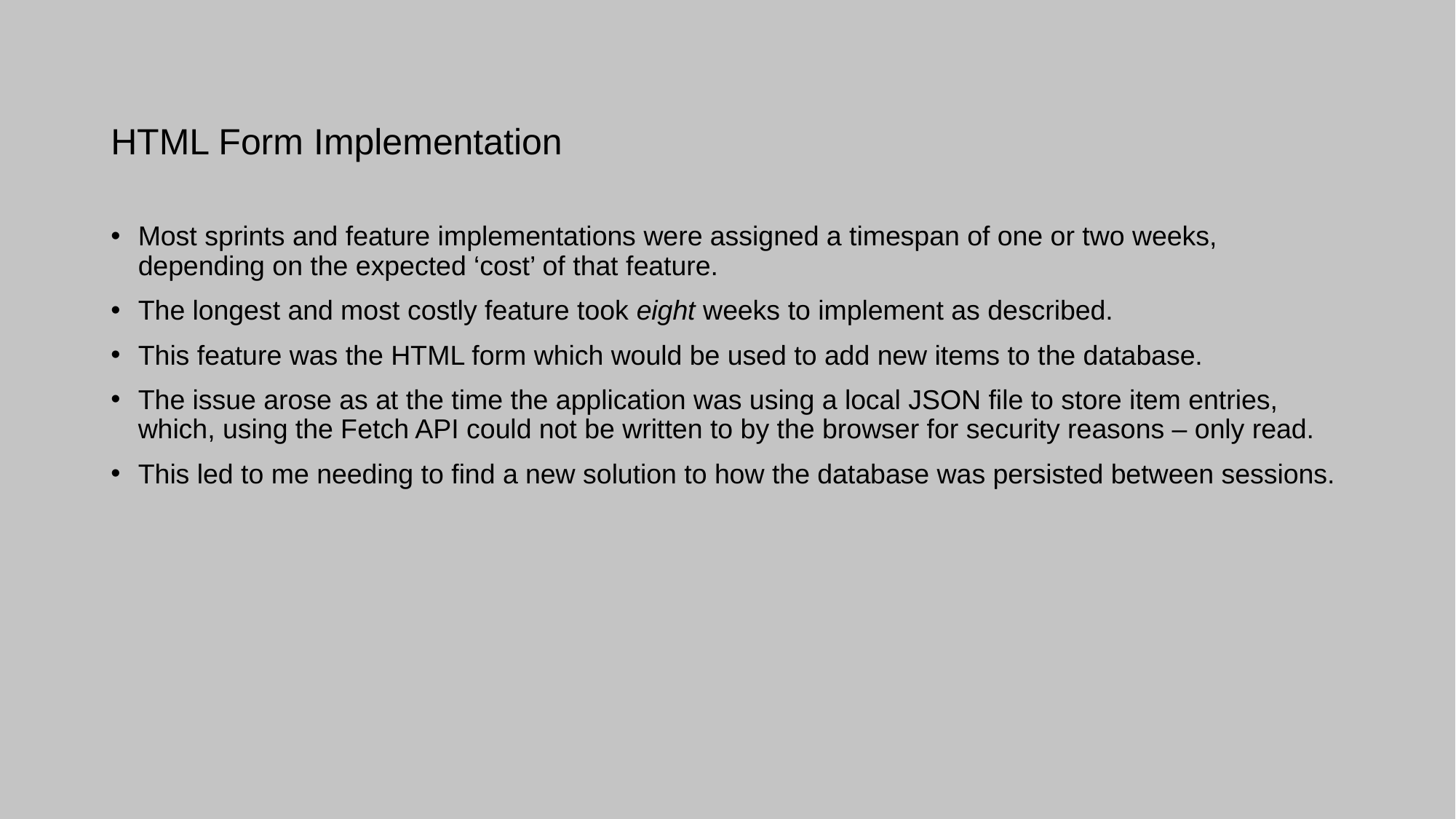

HTML Form Implementation

Most sprints and feature implementations were assigned a timespan of one or two weeks, depending on the expected ‘cost’ of that feature.
The longest and most costly feature took eight weeks to implement as described.
This feature was the HTML form which would be used to add new items to the database.
The issue arose as at the time the application was using a local JSON file to store item entries, which, using the Fetch API could not be written to by the browser for security reasons – only read.
This led to me needing to find a new solution to how the database was persisted between sessions.